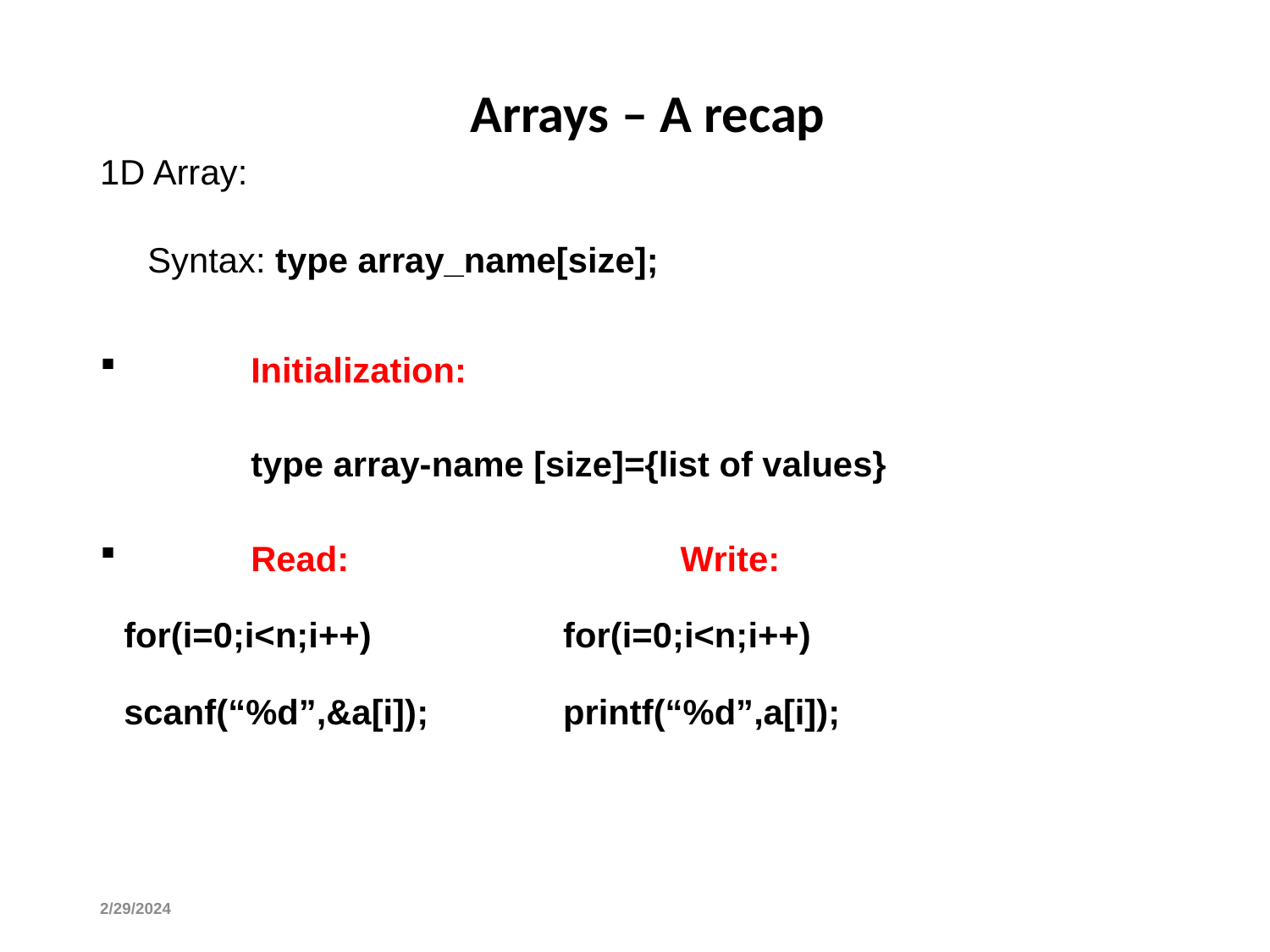

# Arrays – A recap
1D Array:

Syntax: type array_name[size];

	Initialization:

		type array-name [size]={list of values}

	Read:			     Write:
	for(i=0;i<n;i++)     	      for(i=0;i<n;i++)
	scanf(“%d”,&a[i]); 	      printf(“%d”,a[i]);
2/29/2024
CSE 1001                                    Department of CSE
3